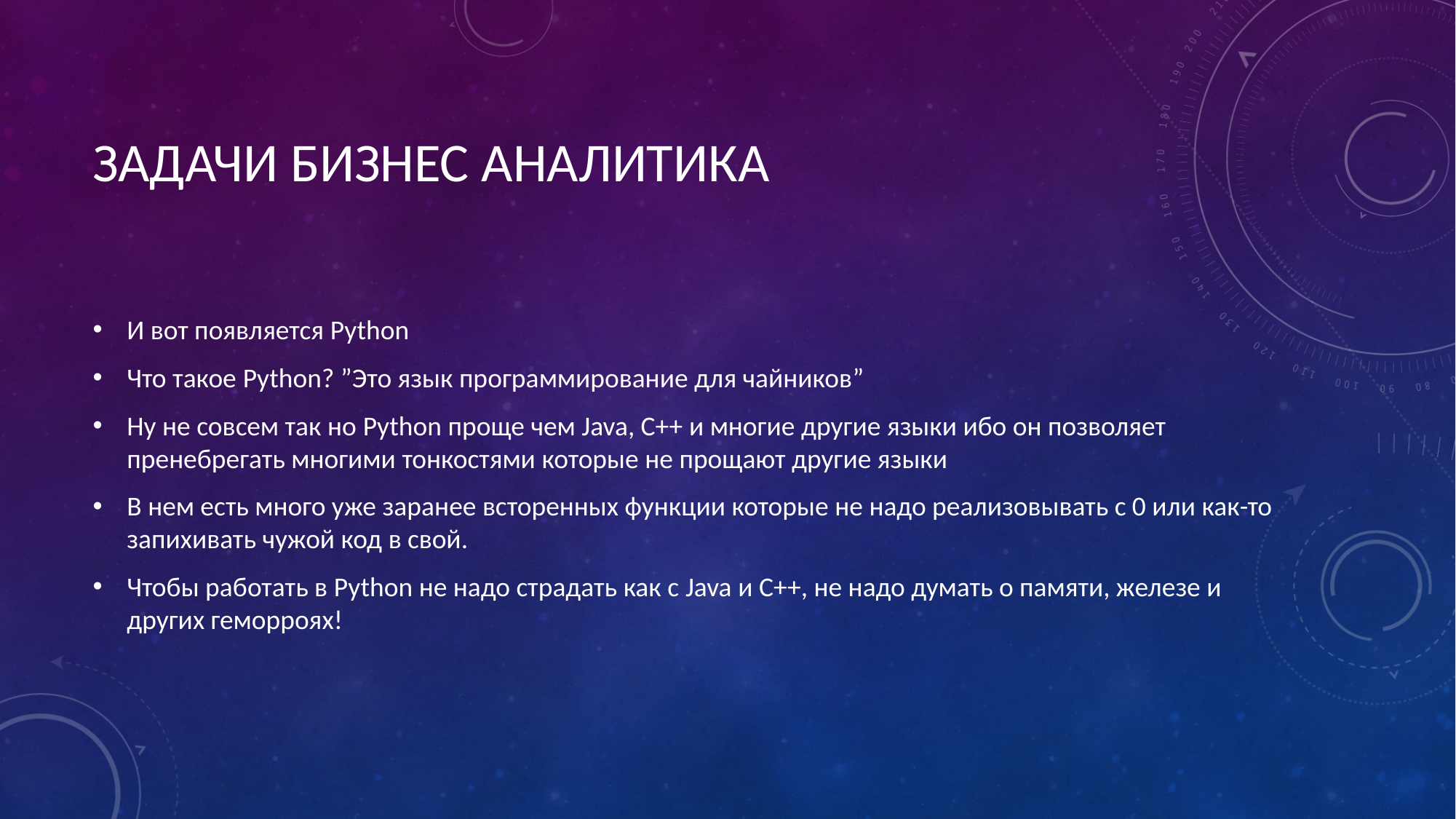

# Задачи бизнес аналитика
И вот появляется Python
Что такое Python? ”Это язык программирование для чайников”
Ну не совсем так но Python проще чем Java, C++ и многие другие языки ибо он позволяет пренебрегать многими тонкостями которые не прощают другие языки
В нем есть много уже заранее всторенных функции которые не надо реализовывать с 0 или как-то запихивать чужой код в свой.
Чтобы работать в Python не надо страдать как с Java и C++, не надо думать о памяти, железе и других геморроях!